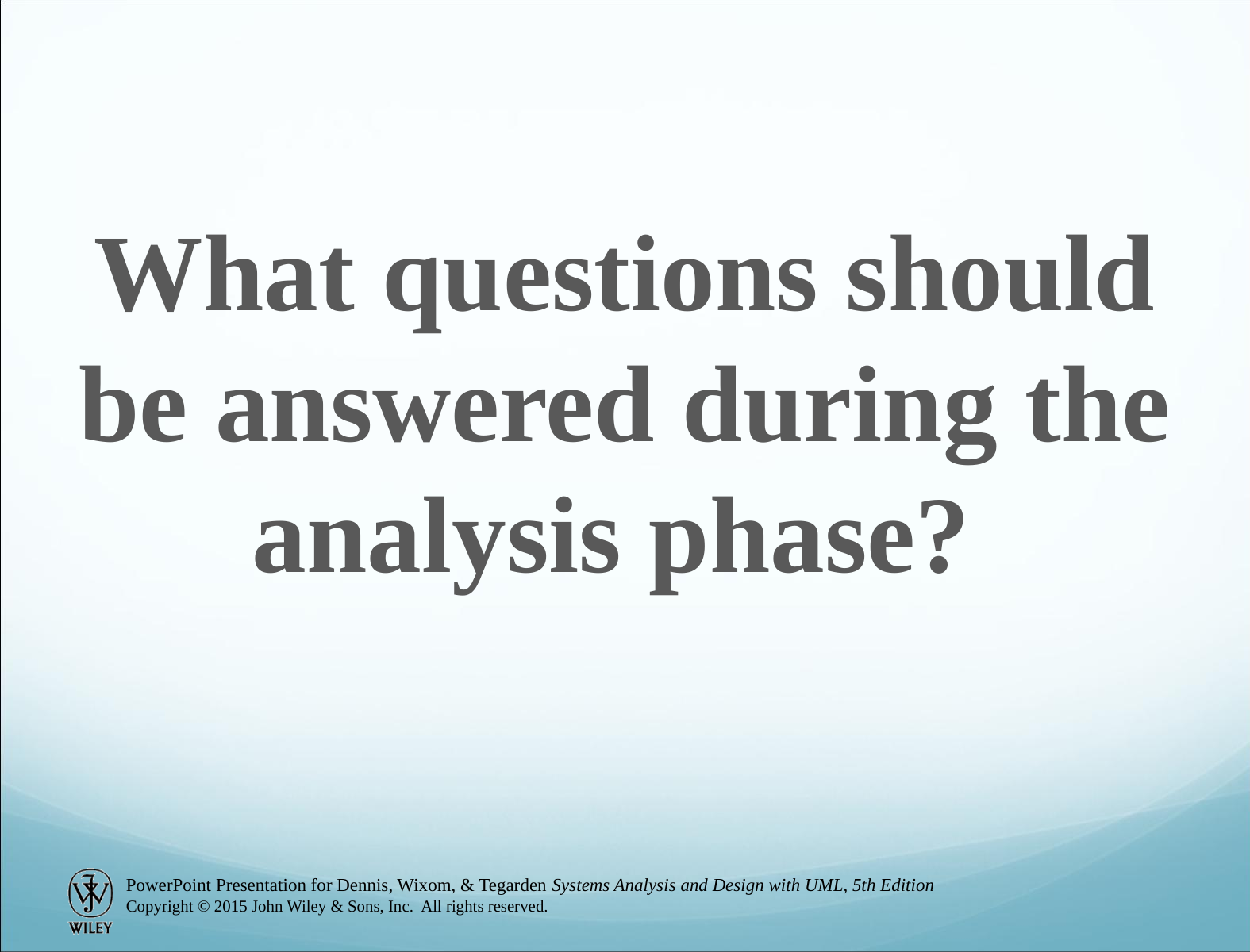

What questions should be answered during the analysis phase?